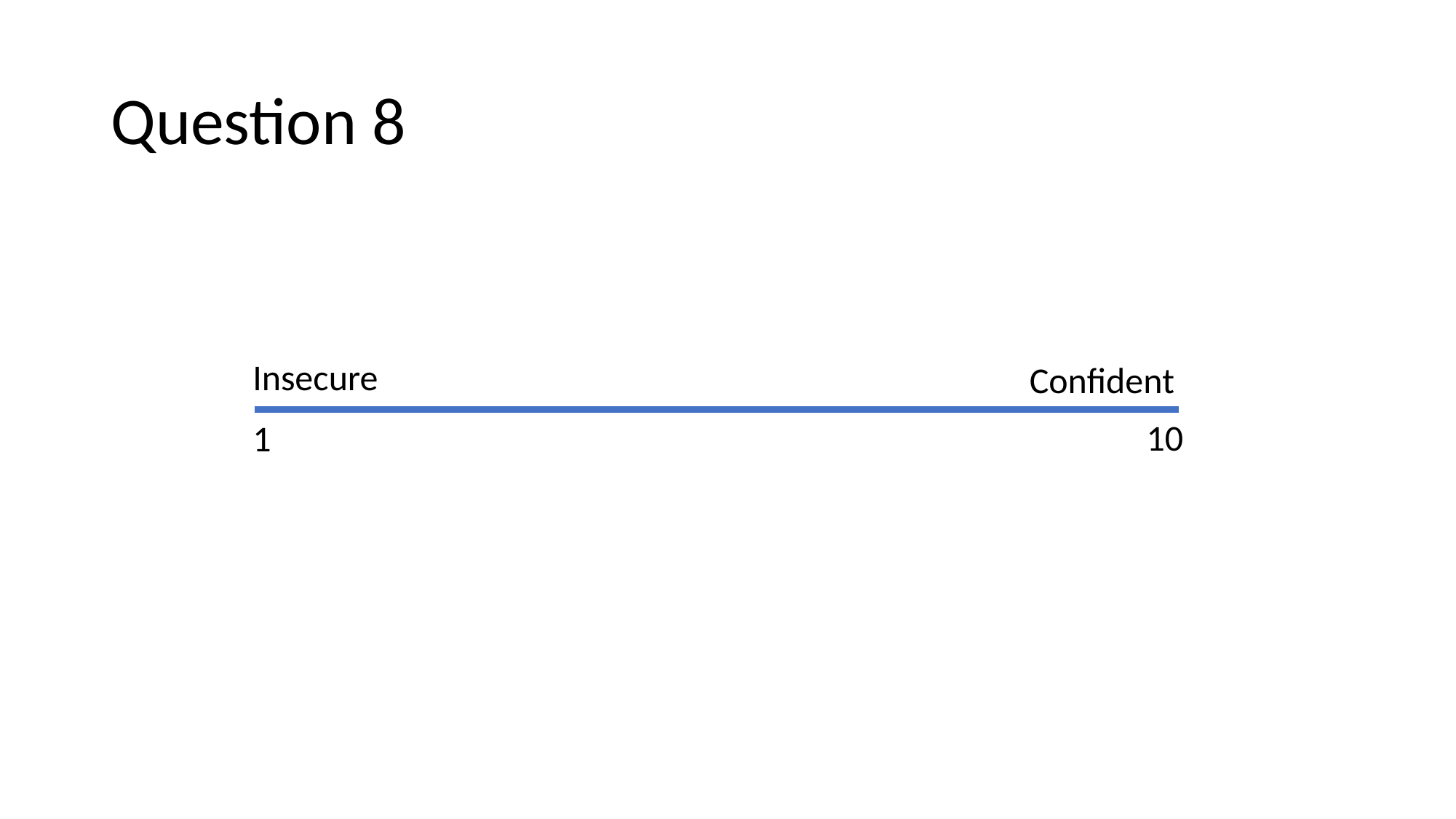

# Question 8
Insecure
Confident
10
1